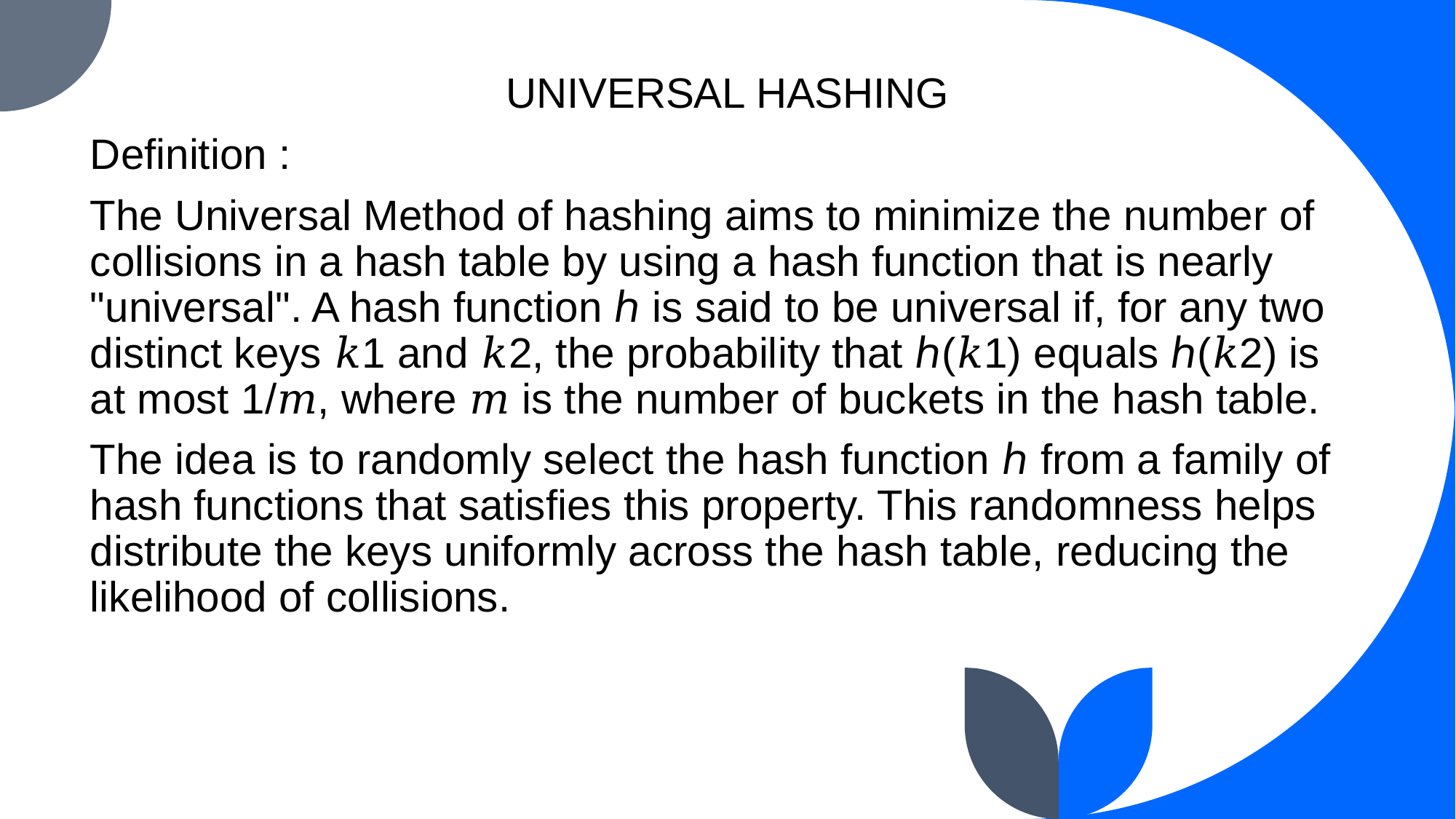

#
UNIVERSAL HASHING
Definition :
The Universal Method of hashing aims to minimize the number of collisions in a hash table by using a hash function that is nearly "universal". A hash function ℎ is said to be universal if, for any two distinct keys 𝑘1​ and 𝑘2​, the probability that ℎ(𝑘1) equals ℎ(𝑘2) is at most 1/𝑚​, where 𝑚 is the number of buckets in the hash table.
The idea is to randomly select the hash function ℎ from a family of hash functions that satisfies this property. This randomness helps distribute the keys uniformly across the hash table, reducing the likelihood of collisions.